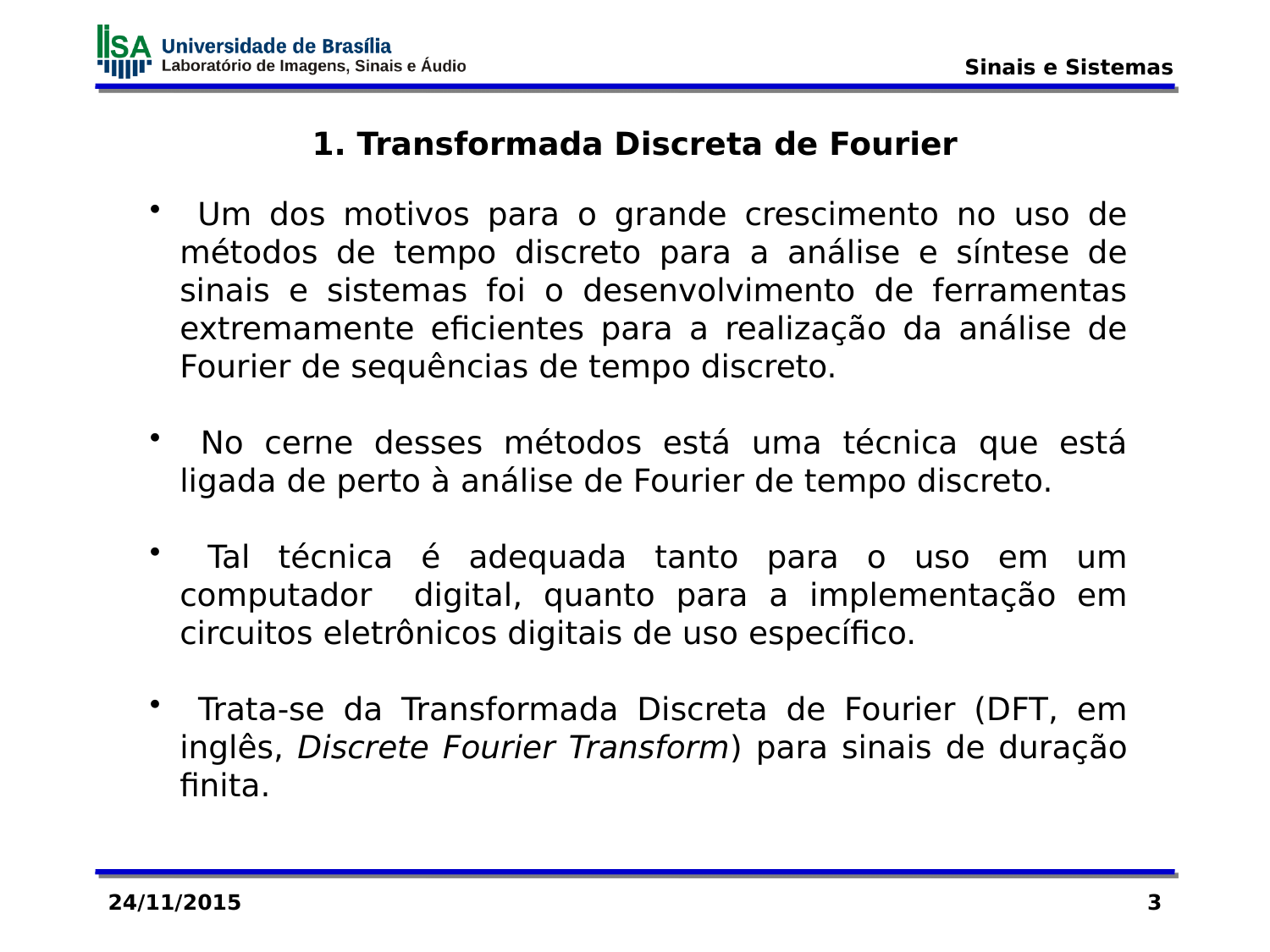

1. Transformada Discreta de Fourier
 Um dos motivos para o grande crescimento no uso de métodos de tempo discreto para a análise e síntese de sinais e sistemas foi o desenvolvimento de ferramentas extremamente eficientes para a realização da análise de Fourier de sequências de tempo discreto.

 No cerne desses métodos está uma técnica que está ligada de perto à análise de Fourier de tempo discreto.

 Tal técnica é adequada tanto para o uso em um computador  digital, quanto para a implementação em circuitos eletrônicos digitais de uso específico.

 Trata-se da Transformada Discreta de Fourier (DFT, em inglês, Discrete Fourier Transform) para sinais de duração finita.
24/11/2015
3